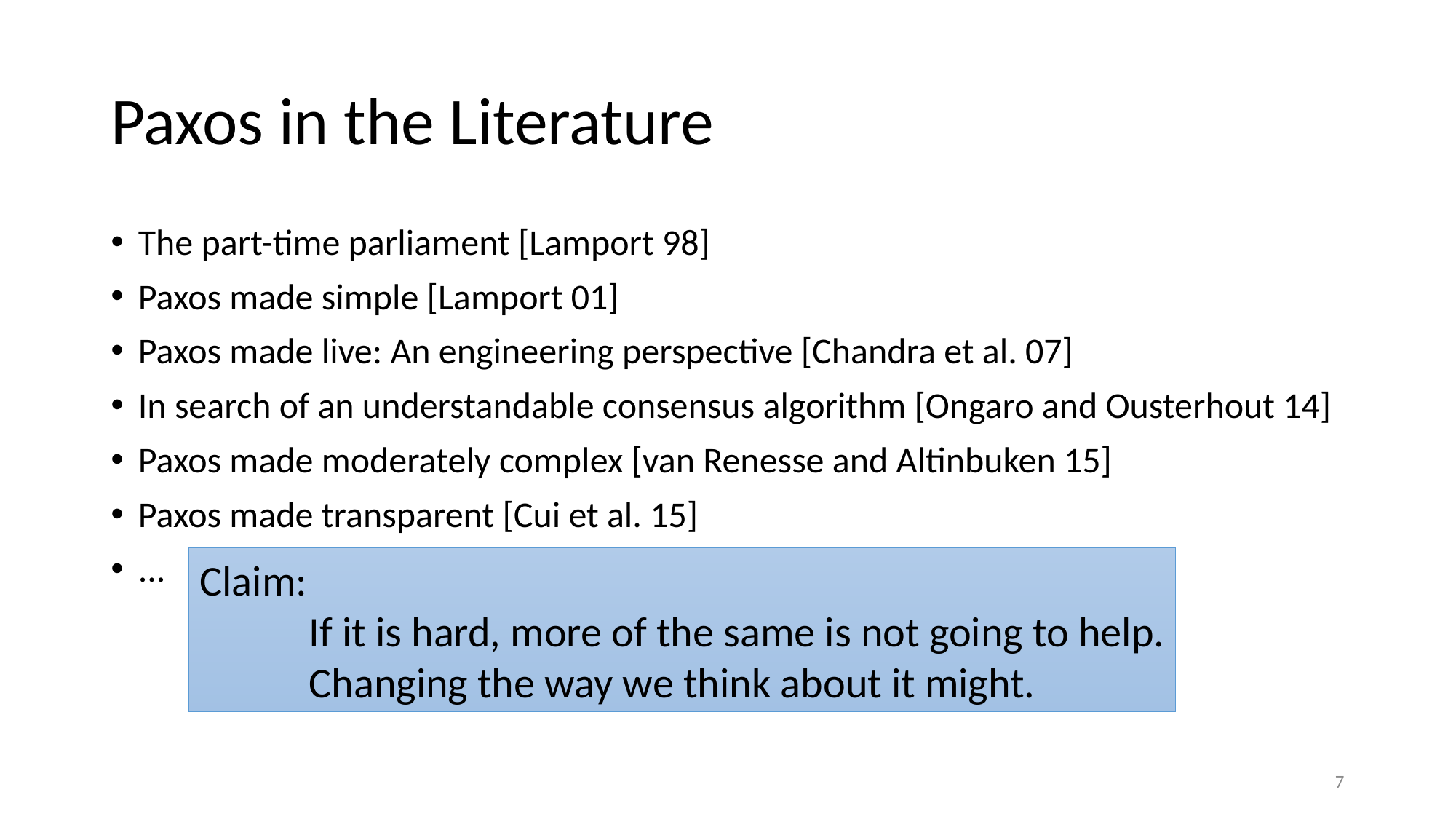

# Paxos in the Literature
The part-time parliament [Lamport 98]
Paxos made simple [Lamport 01]
Paxos made live: An engineering perspective [Chandra et al. 07]
In search of an understandable consensus algorithm [Ongaro and Ousterhout 14]
Paxos made moderately complex [van Renesse and Altinbuken 15]
Paxos made transparent [Cui et al. 15]
...
Claim:
	If it is hard, more of the same is not going to help.
	Changing the way we think about it might.
7